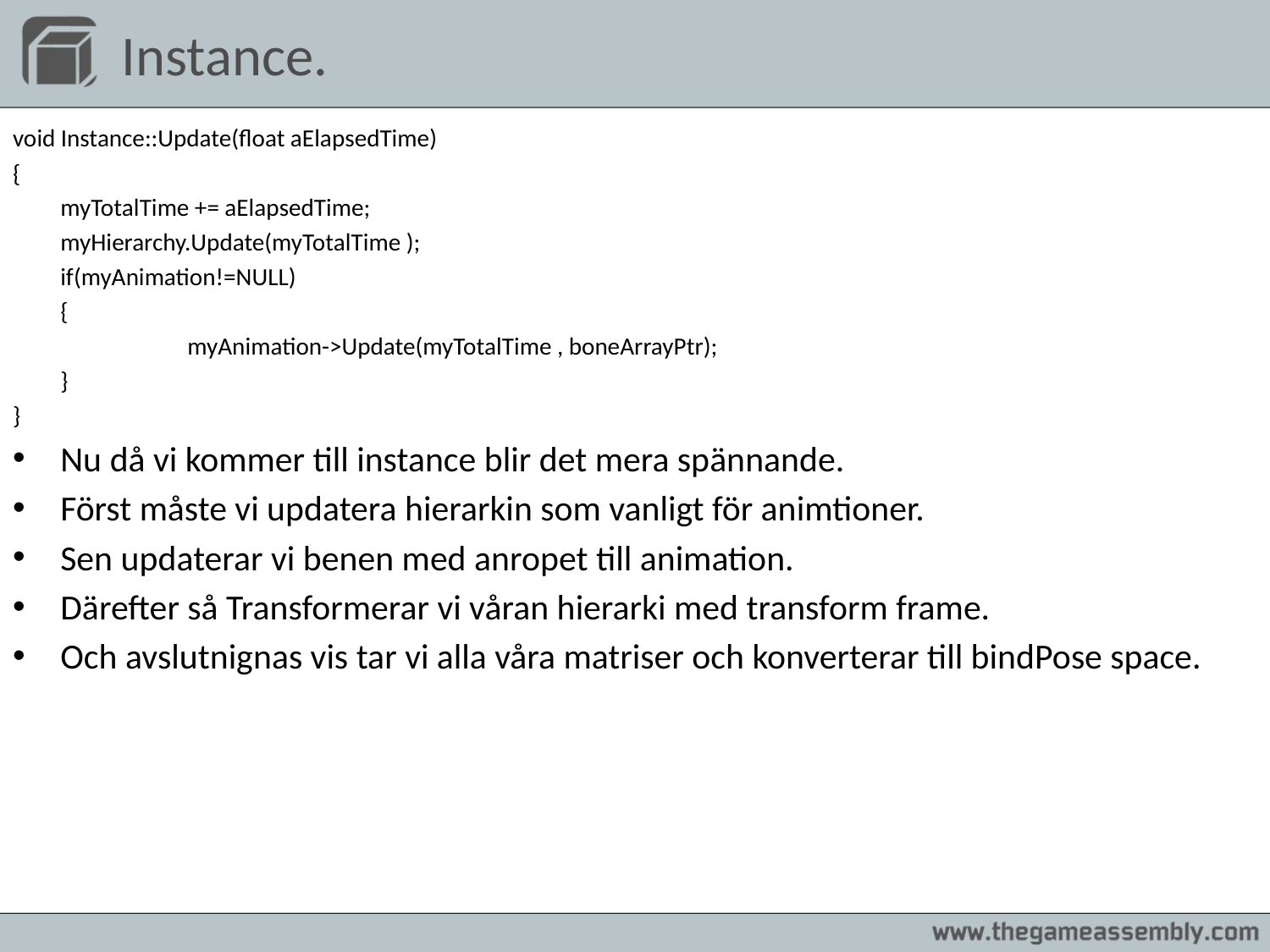

# Instance.
void Instance::Update(float aElapsedTime)
{
	myTotalTime += aElapsedTime;
	myHierarchy.Update(myTotalTime );
	if(myAnimation!=NULL)
	{
		myAnimation->Update(myTotalTime , boneArrayPtr);
	}
}
Nu då vi kommer till instance blir det mera spännande.
Först måste vi updatera hierarkin som vanligt för animtioner.
Sen updaterar vi benen med anropet till animation.
Därefter så Transformerar vi våran hierarki med transform frame.
Och avslutnignas vis tar vi alla våra matriser och konverterar till bindPose space.